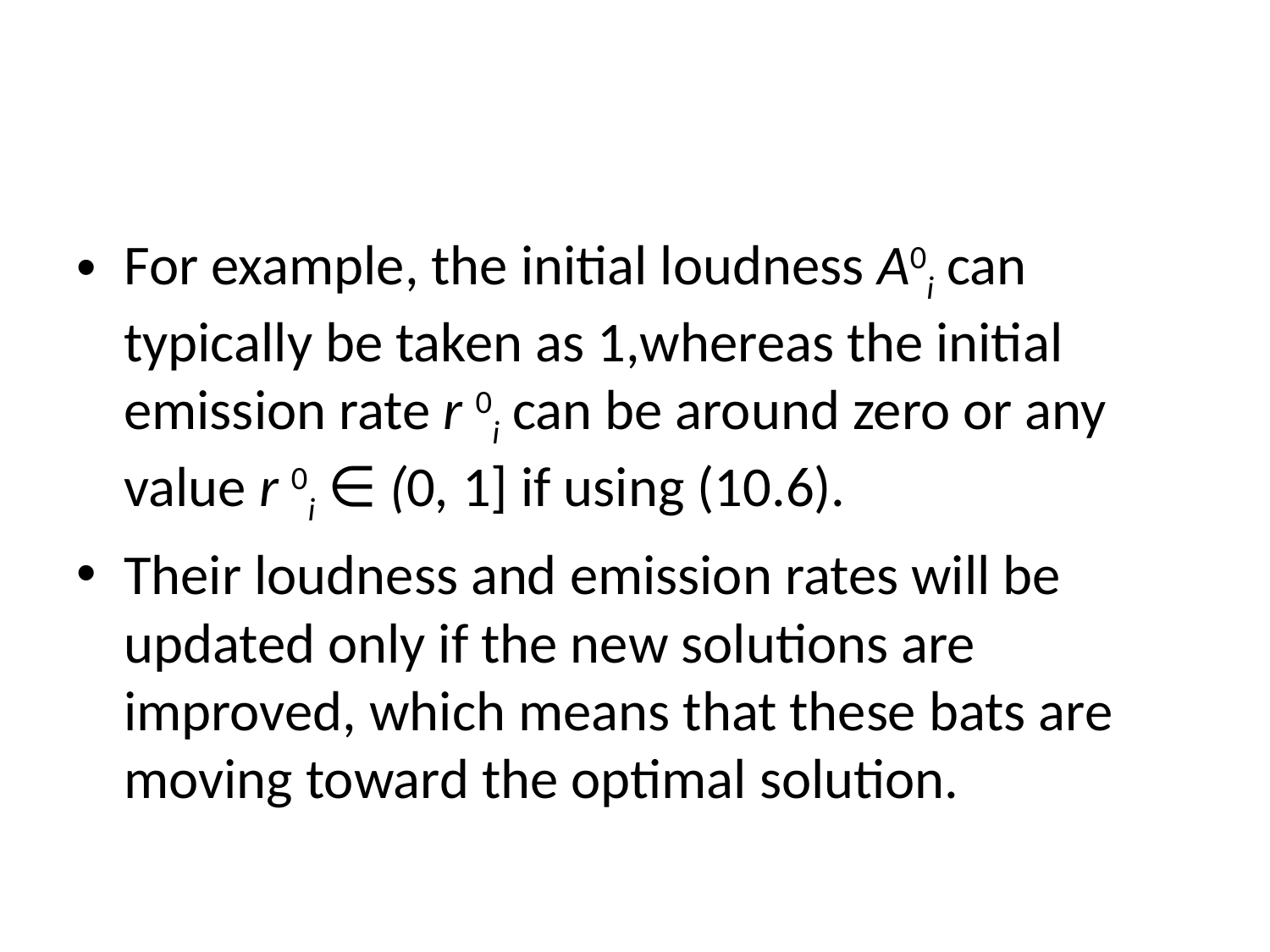

#
For example, the initial loudness A0i can typically be taken as 1,whereas the initial emission rate r 0i can be around zero or any value r 0i ∈ (0, 1] if using (10.6).
Their loudness and emission rates will be updated only if the new solutions are improved, which means that these bats are moving toward the optimal solution.